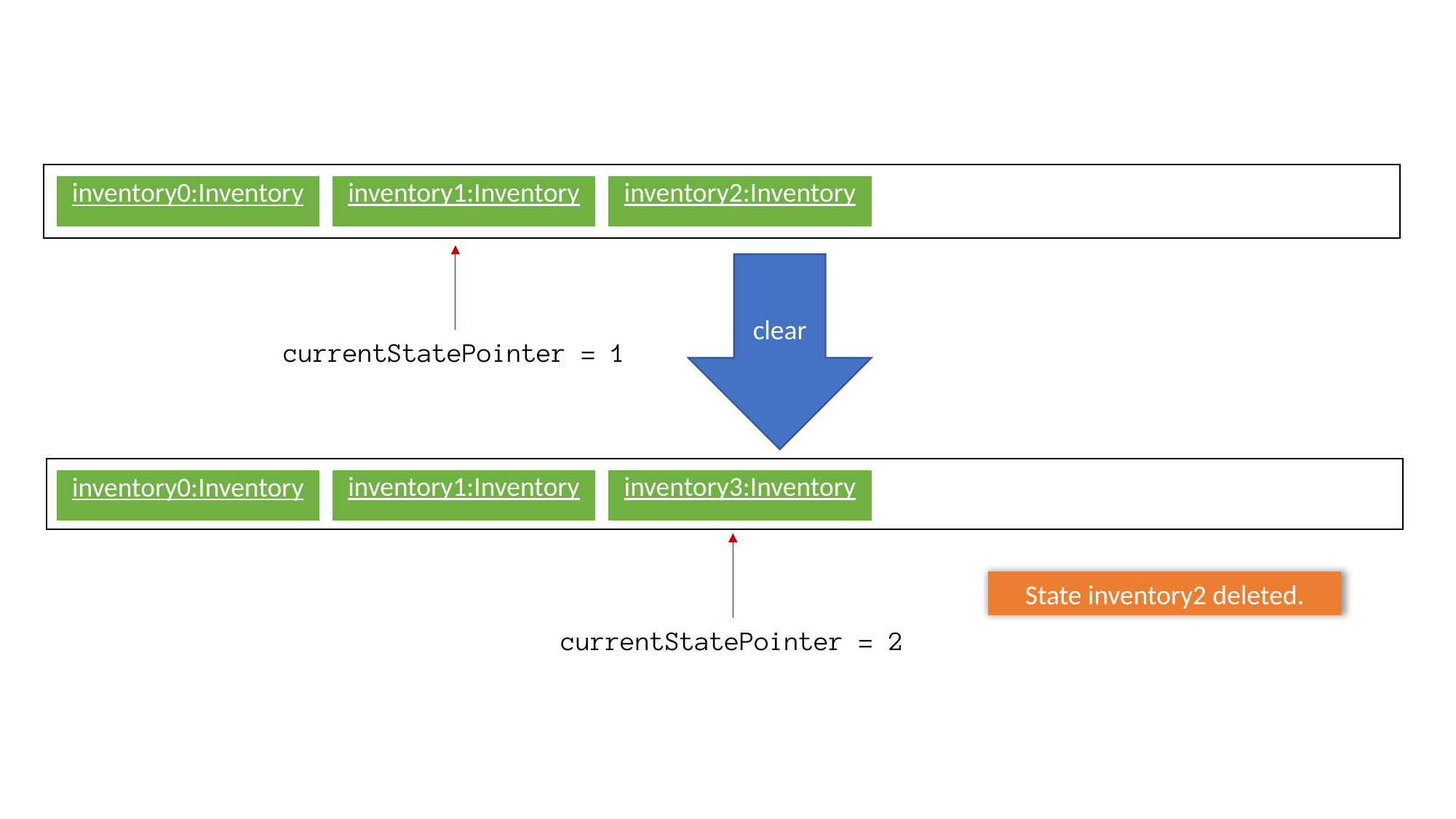

| inventory1:Inventory |
| --- |
| inventory2:Inventory |
| --- |
| inventory0:Inventory |
| --- |
clear
currentStatePointer = 1

| inventory1:Inventory |
| --- |
| inventory3:Inventory |
| --- |
| inventory0:Inventory |
| --- |
State inventory2 deleted.
currentStatePointer = 2